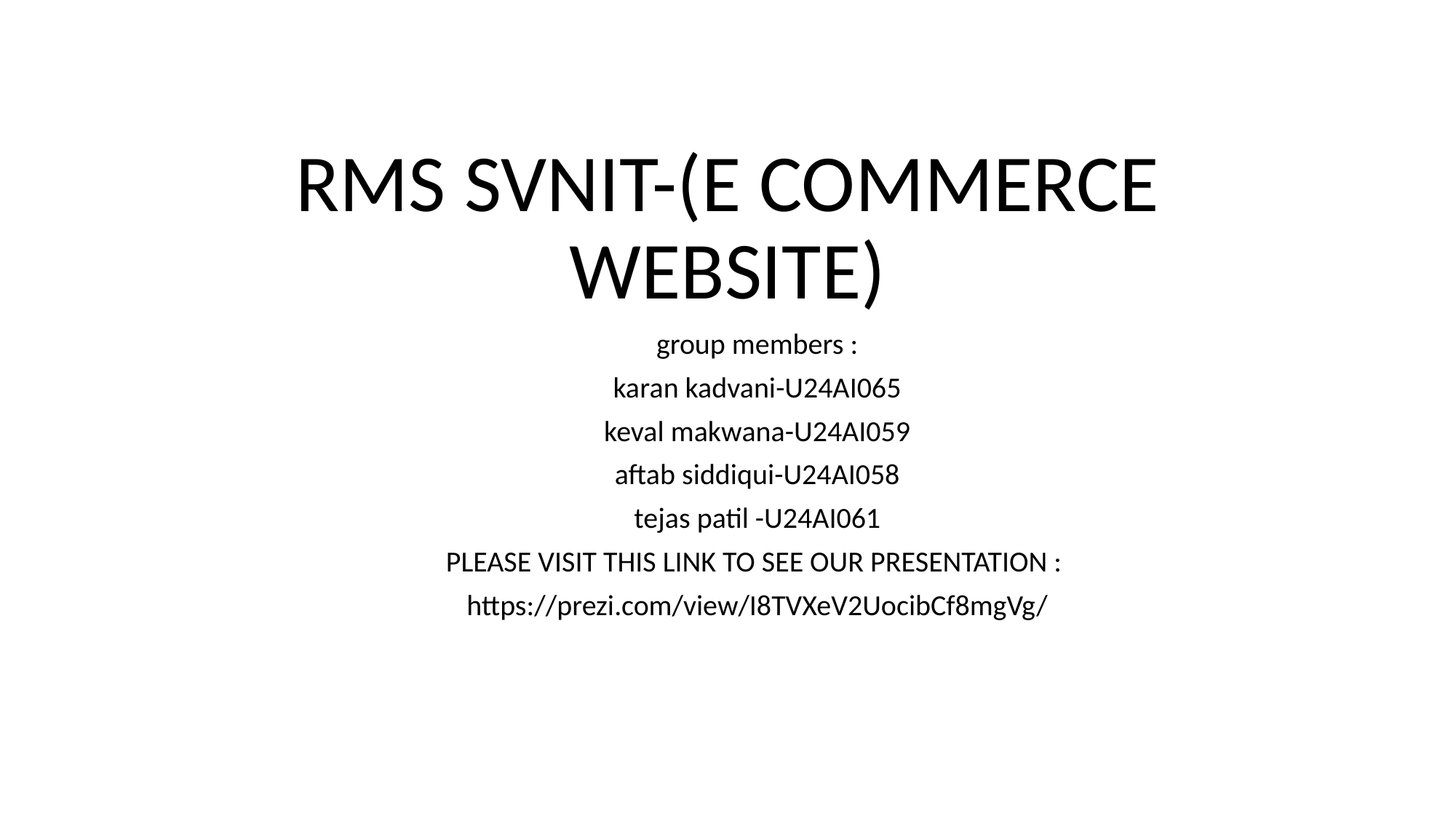

# RMS SVNIT-(E COMMERCE WEBSITE)
group members :
karan kadvani-U24AI065
keval makwana-U24AI059
aftab siddiqui-U24AI058
tejas patil -U24AI061
PLEASE VISIT THIS LINK TO SEE OUR PRESENTATION :
https://prezi.com/view/I8TVXeV2UocibCf8mgVg/